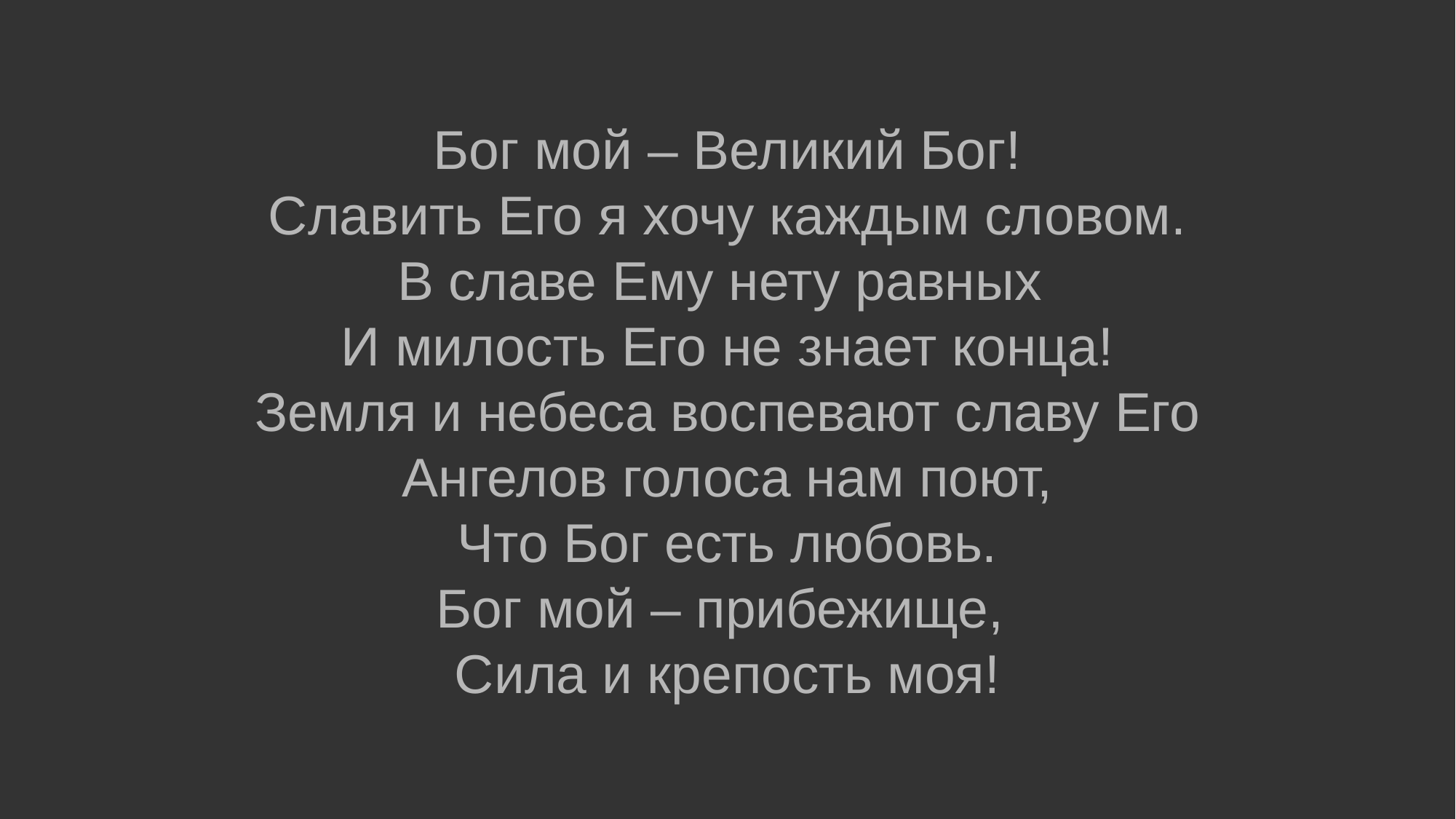

Бог мой – Великий Бог!
Славить Его я хочу каждым словом.
В славе Ему нету равных
И милость Его не знает конца!
Земля и небеса воспевают славу Его
Ангелов голоса нам поют,
Что Бог есть любовь.
Бог мой – прибежище,
Сила и крепость моя!